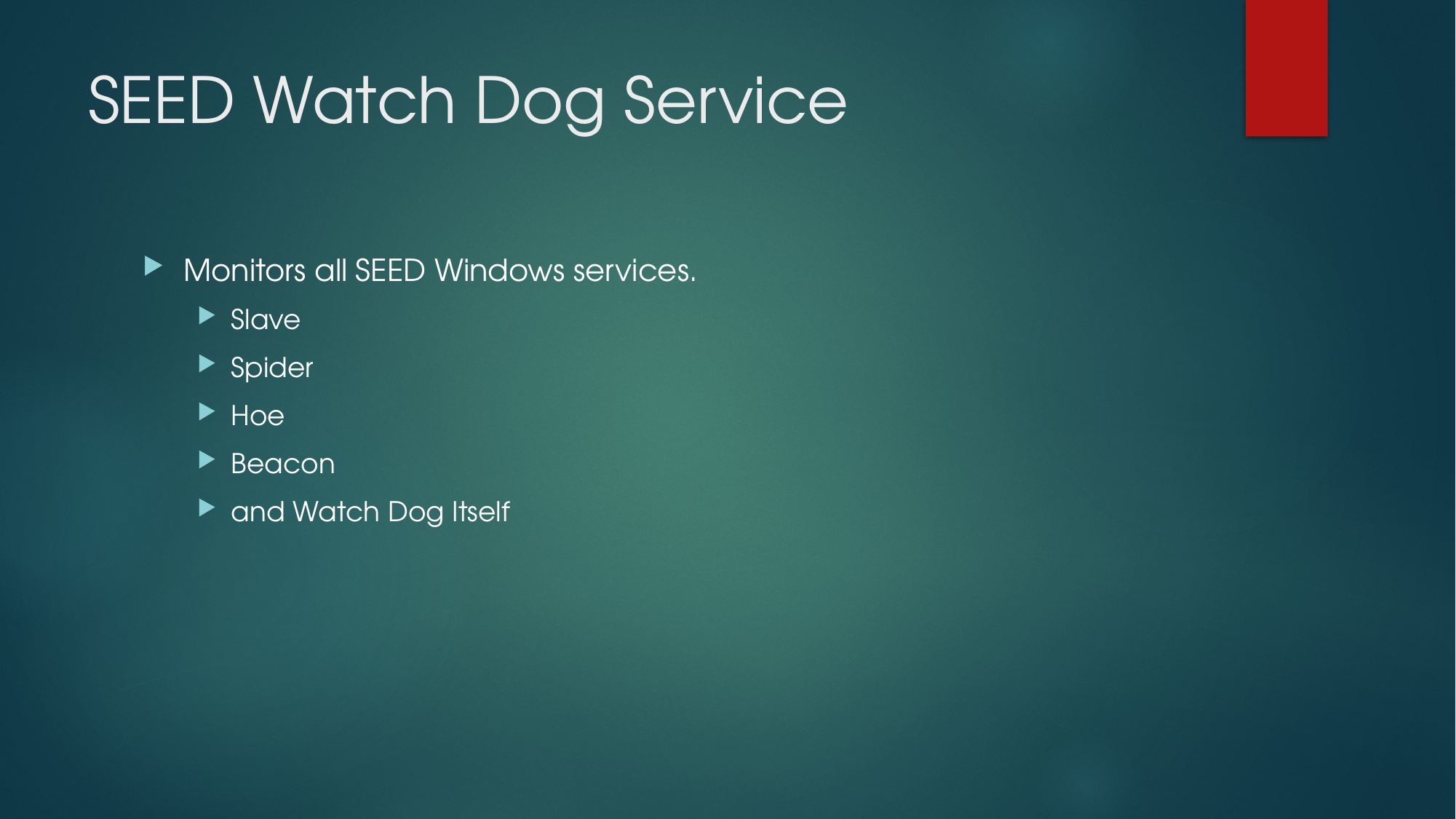

# SEED Watch Dog Service
Monitors all SEED Windows services.
Slave
Spider
Hoe
Beacon
and Watch Dog Itself